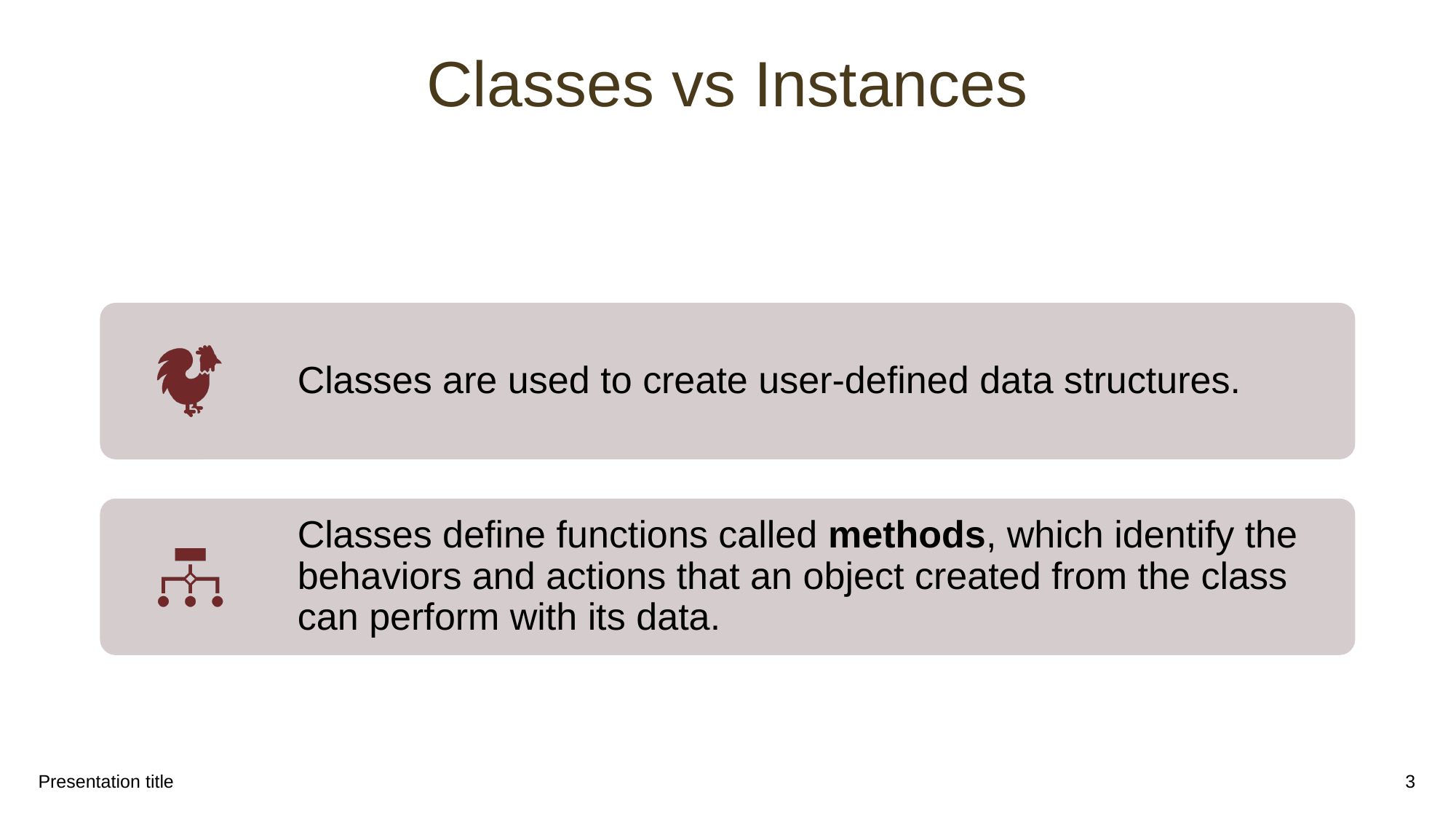

# Classes vs Instances
Classes are used to create user-defined data structures.
Classes define functions called methods, which identify the behaviors and actions that an object created from the class can perform with its data.
Presentation title
3